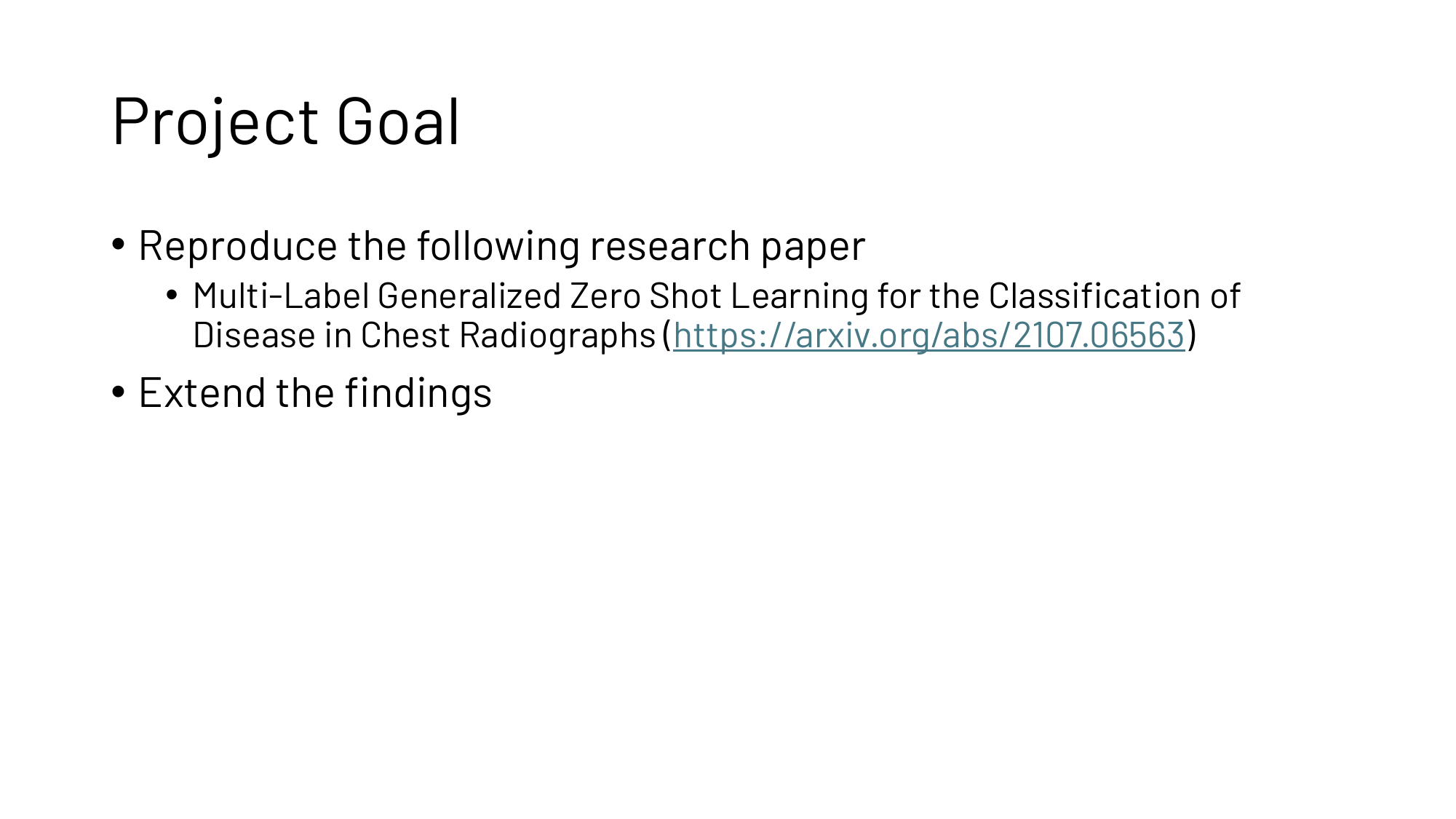

# Project Goal
Reproduce the following research paper
Multi-Label Generalized Zero Shot Learning for the Classification of Disease in Chest Radiographs (https://arxiv.org/abs/2107.06563)
Extend the findings